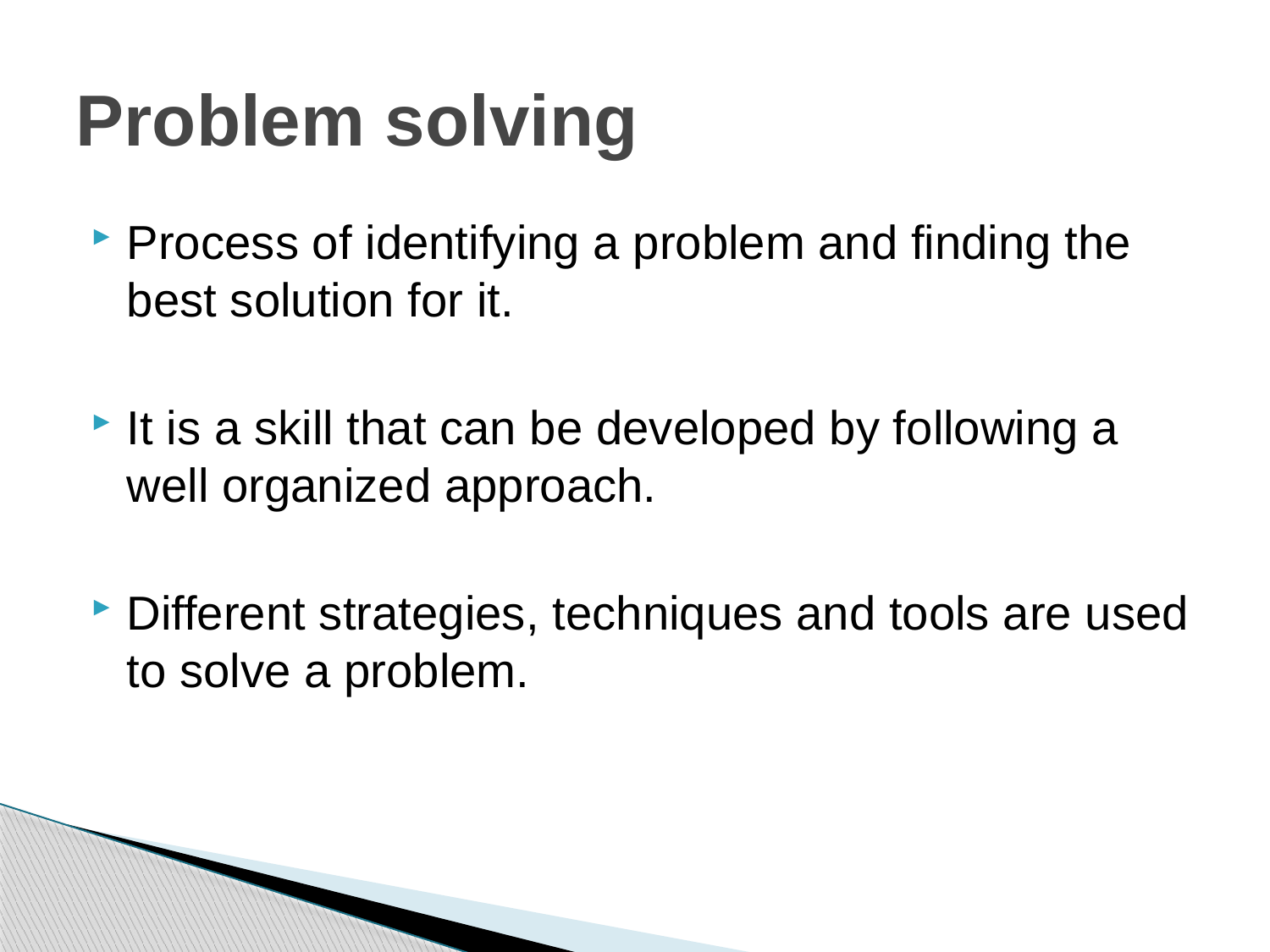

# Problem solving
Process of identifying a problem and finding the best solution for it.

It is a skill that can be developed by following a well organized approach.

Different strategies, techniques and tools are used to solve a problem.